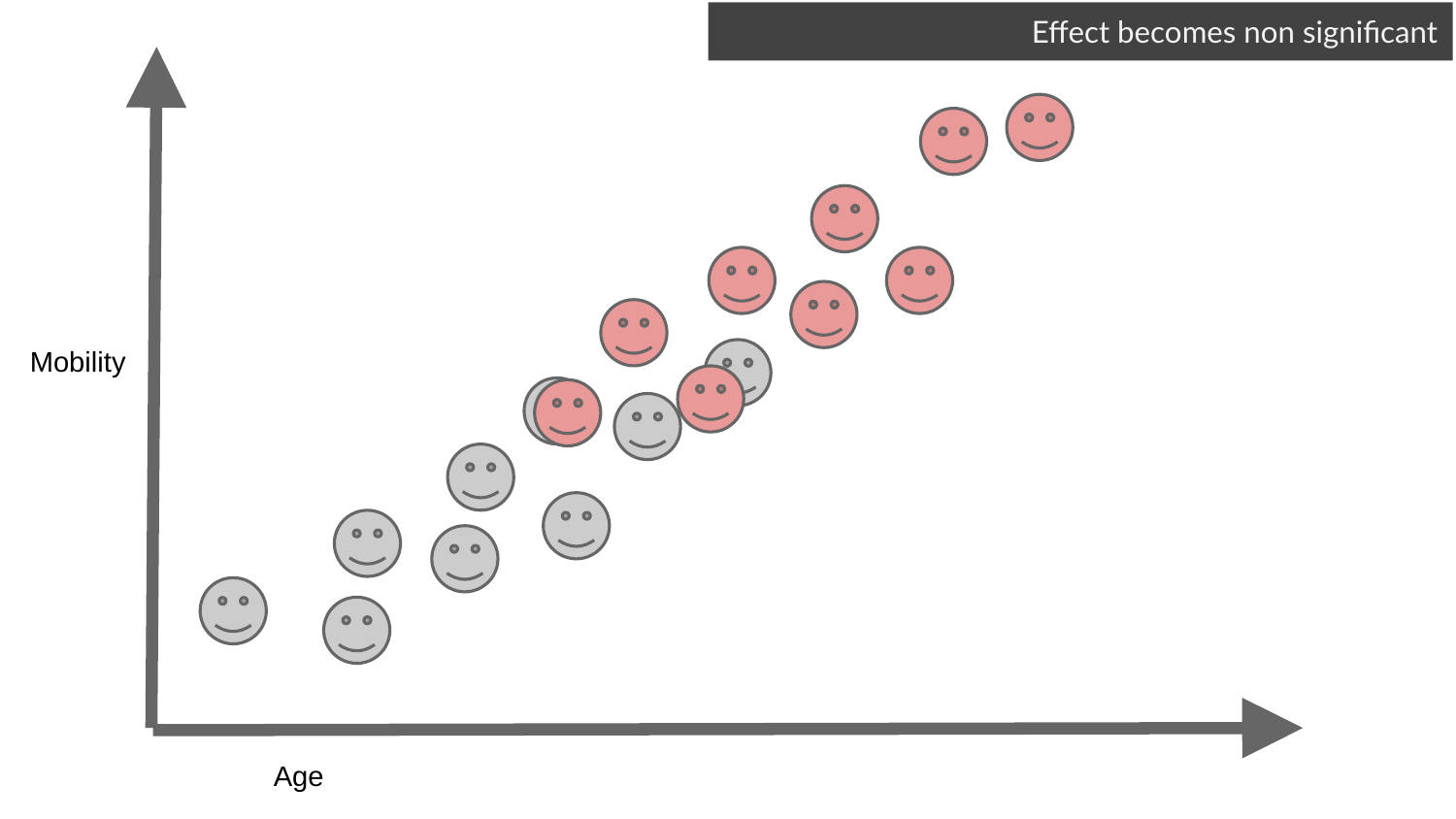

# Effect becomes non significant

Mobility

Age